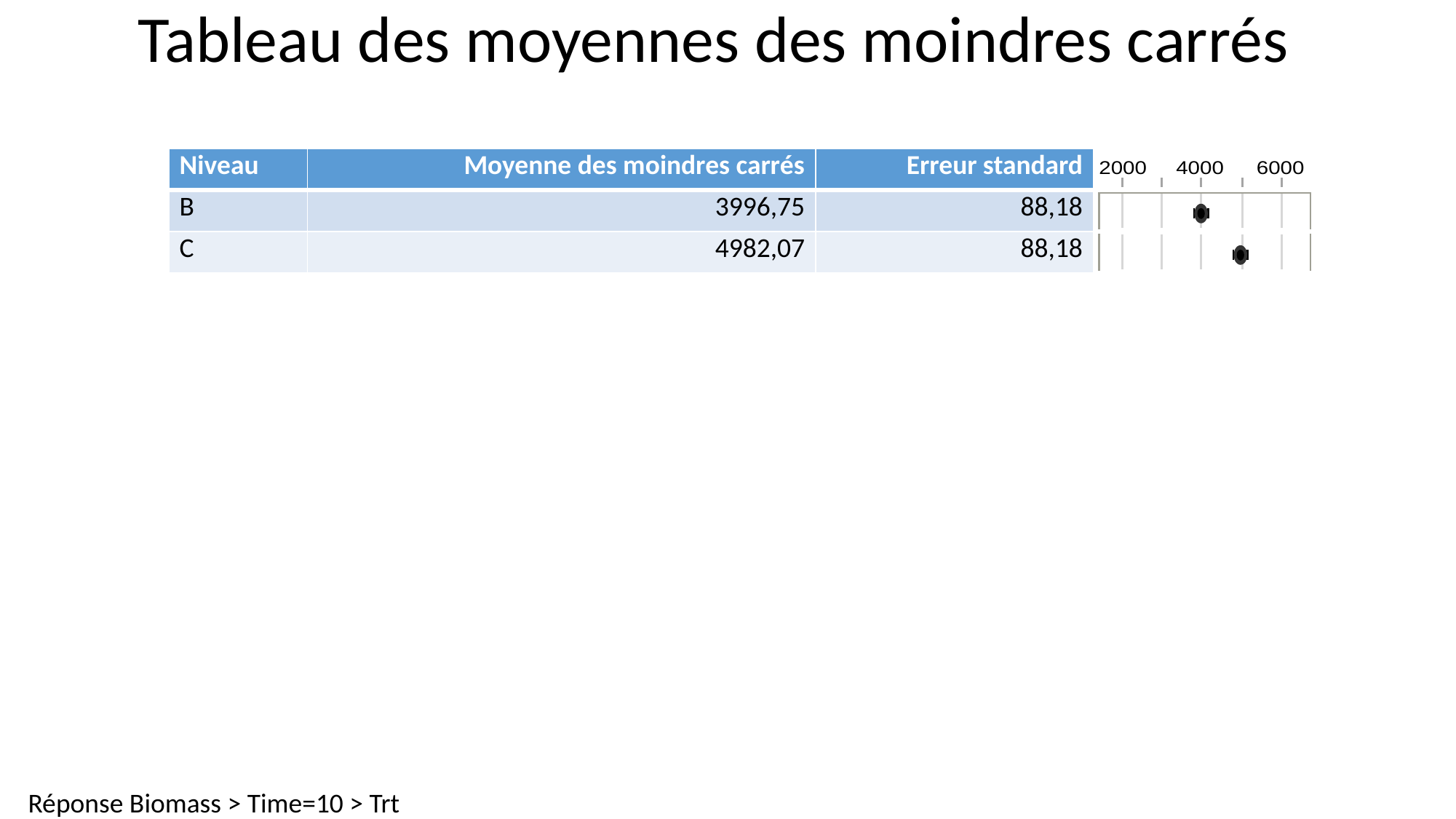

# Tableau des moyennes des moindres carrés
| Niveau | Moyenne des moindres carrés | Erreur standard |  |
| --- | --- | --- | --- |
| B | 3996,75 | 88,18 |  |
| C | 4982,07 | 88,18 |  |
Réponse Biomass > Time=10 > Trt